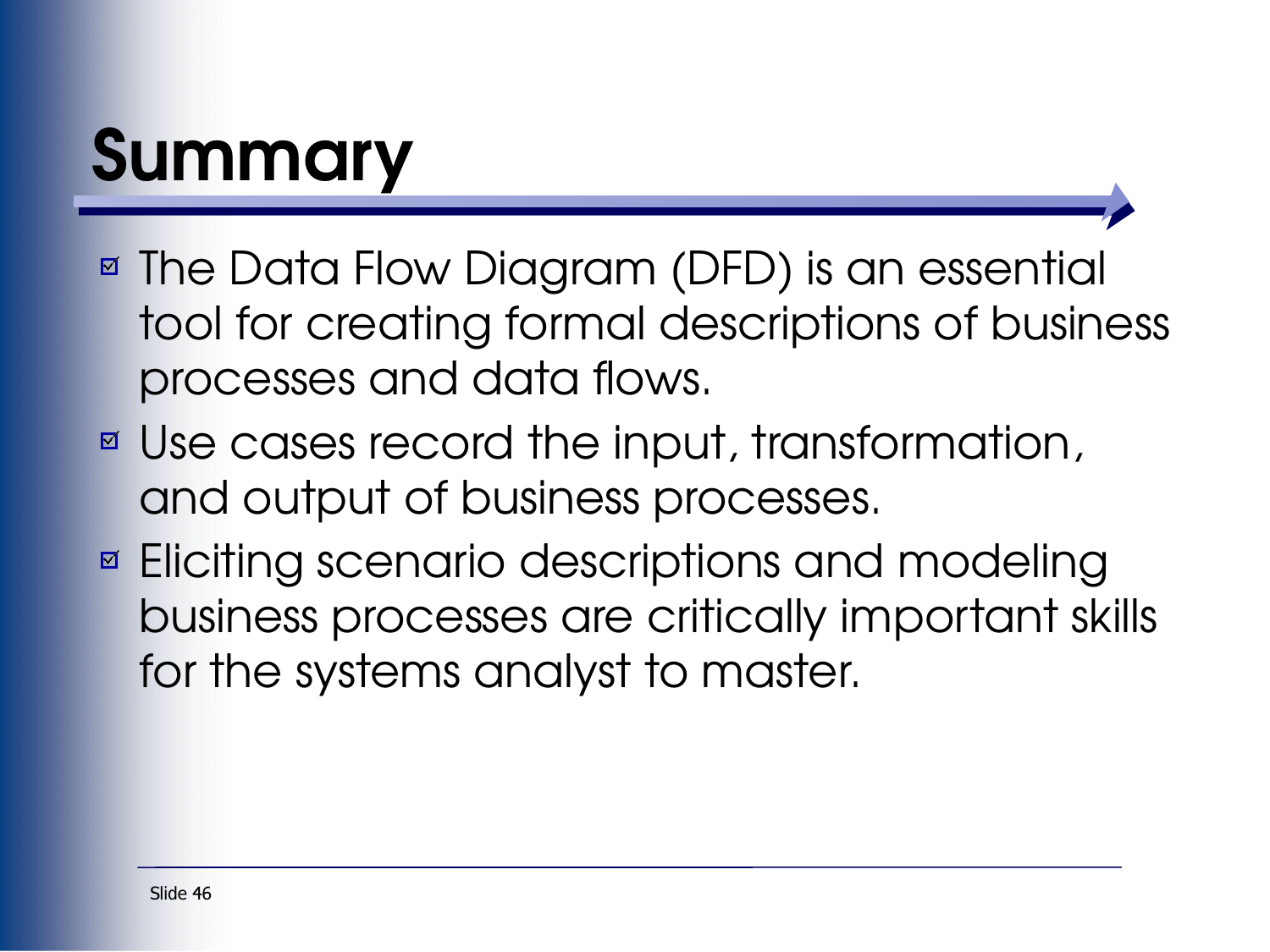

# Summary
The Data Flow Diagram (DFD) is an essential tool for creating formal descriptions of business processes and data flows.
Use cases record the input, transformation, and output of business processes.
Eliciting scenario descriptions and modeling business processes are critically important skills for the systems analyst to master.
Slide 46